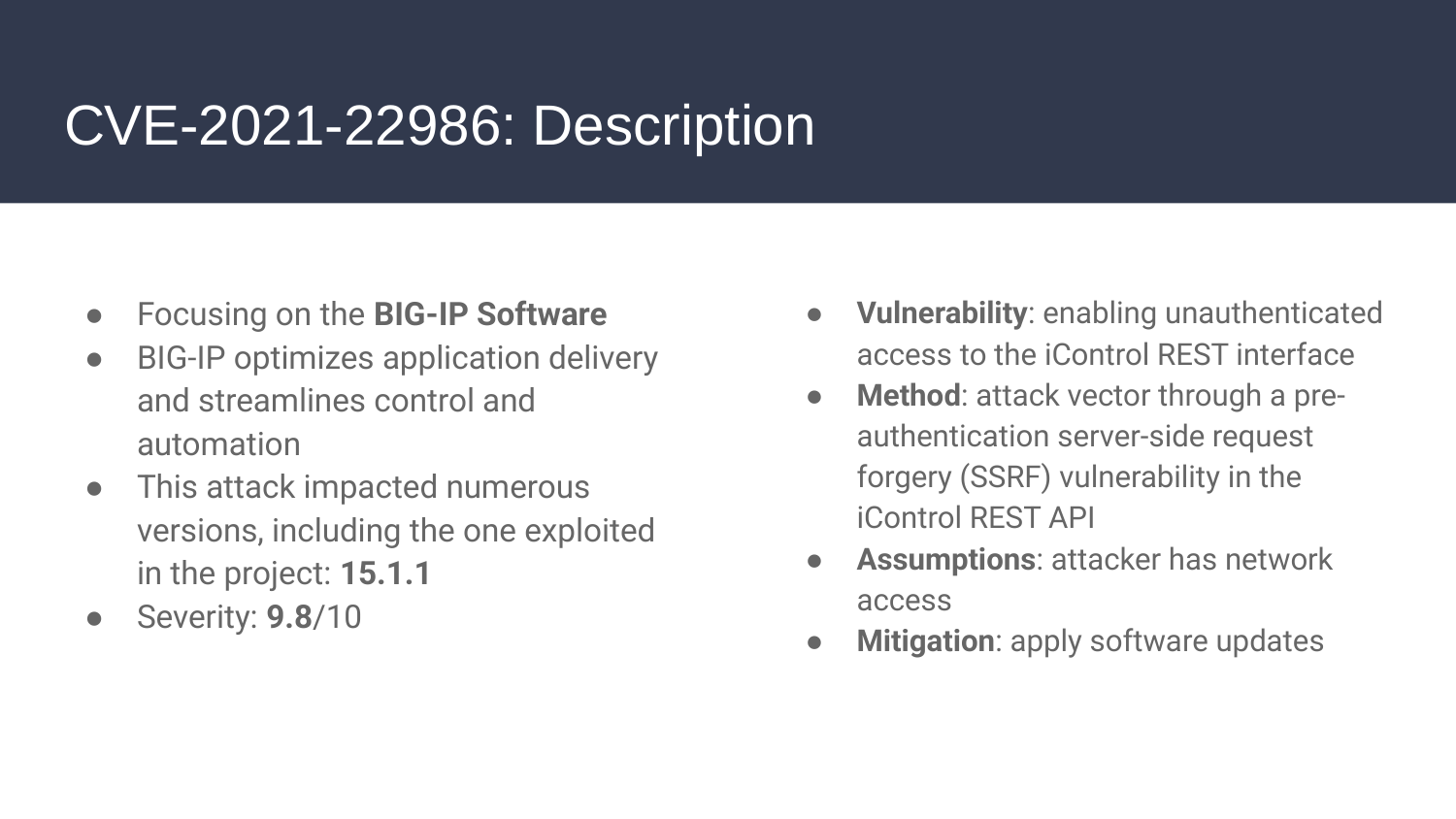

# CVE-2021-22986: Description
Focusing on the BIG-IP Software
BIG-IP optimizes application delivery and streamlines control and automation
This attack impacted numerous versions, including the one exploited in the project: 15.1.1
Severity: 9.8/10
Vulnerability: enabling unauthenticated access to the iControl REST interface
Method: attack vector through a pre-authentication server-side request forgery (SSRF) vulnerability in the iControl REST API
Assumptions: attacker has network access
Mitigation: apply software updates